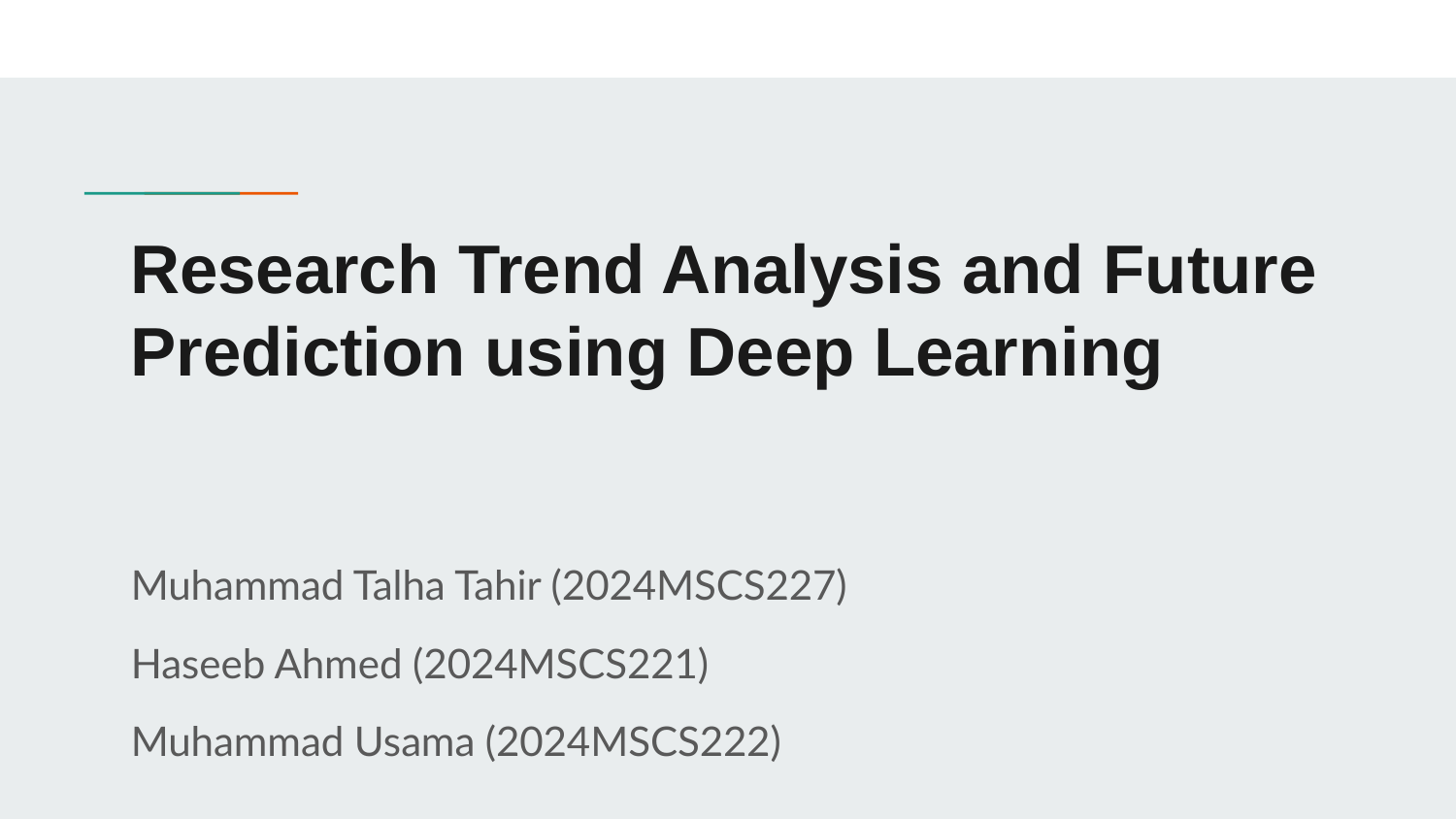

# Research Trend Analysis and Future Prediction using Deep Learning

Muhammad Talha Tahir (2024MSCS227)

Haseeb Ahmed (2024MSCS221)
Muhammad Usama (2024MSCS222)